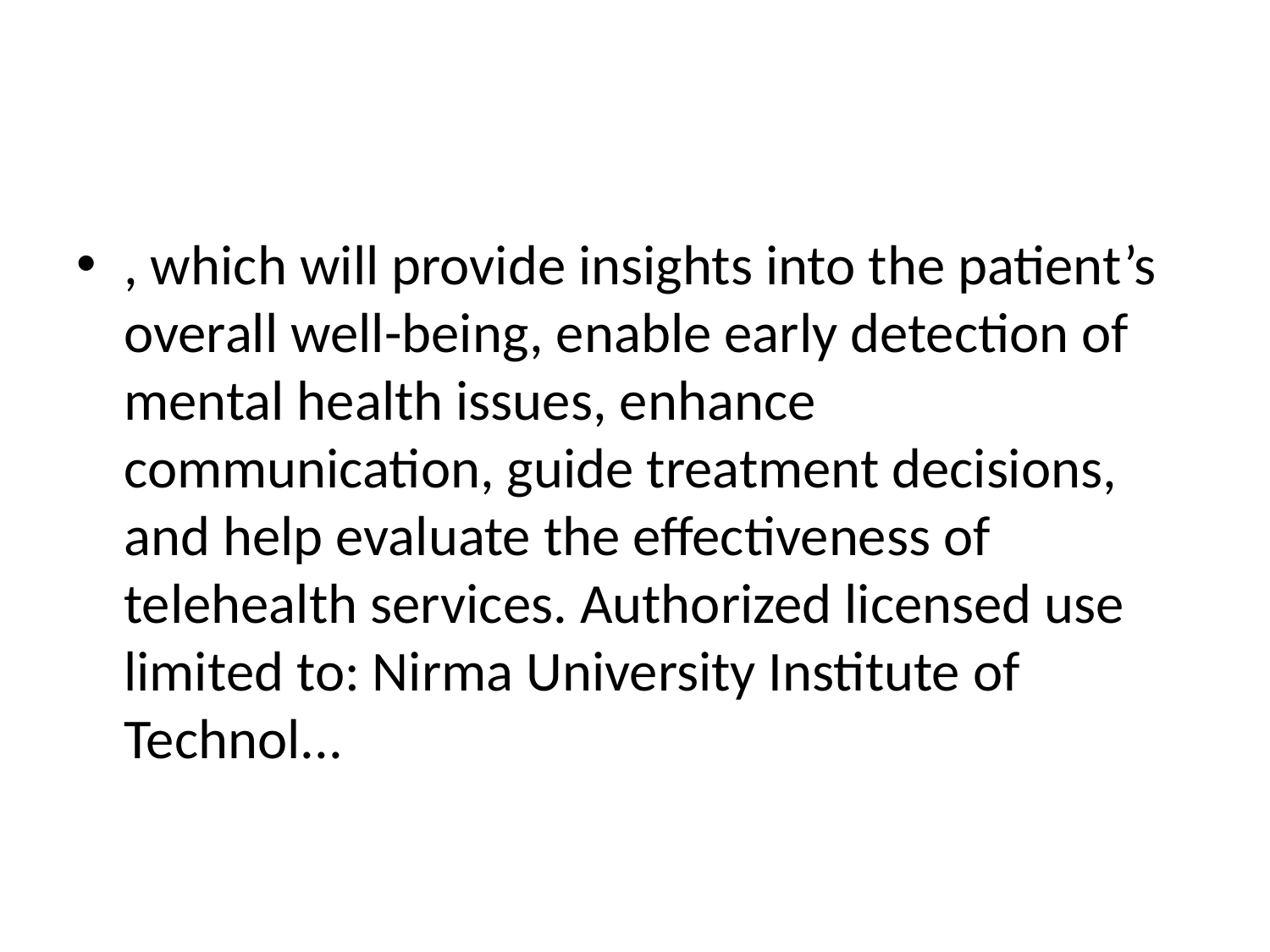

#
, which will provide insights into the patient’s overall well-being, enable early detection of mental health issues, enhance communication, guide treatment decisions, and help evaluate the effectiveness of telehealth services. Authorized licensed use limited to: Nirma University Institute of Technol...